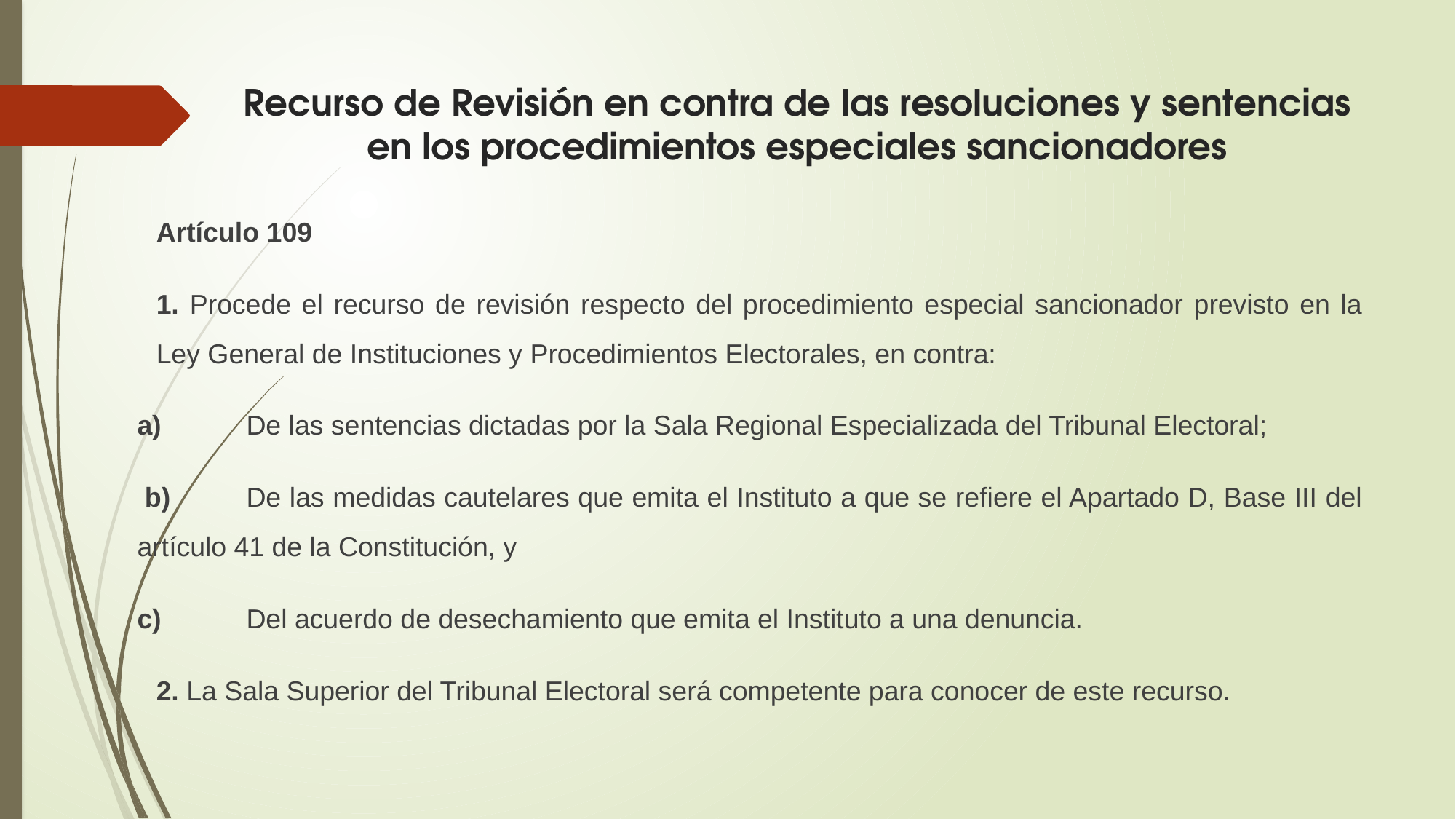

# Recurso de Revisión en contra de las resoluciones y sentencias en los procedimientos especiales sancionadores
Artículo 109
1. Procede el recurso de revisión respecto del procedimiento especial sancionador previsto en la Ley General de Instituciones y Procedimientos Electorales, en contra:
a)	De las sentencias dictadas por la Sala Regional Especializada del Tribunal Electoral;
 b)	De las medidas cautelares que emita el Instituto a que se refiere el Apartado D, Base III del artículo 41 de la Constitución, y
c)	Del acuerdo de desechamiento que emita el Instituto a una denuncia.
2. La Sala Superior del Tribunal Electoral será competente para conocer de este recurso.